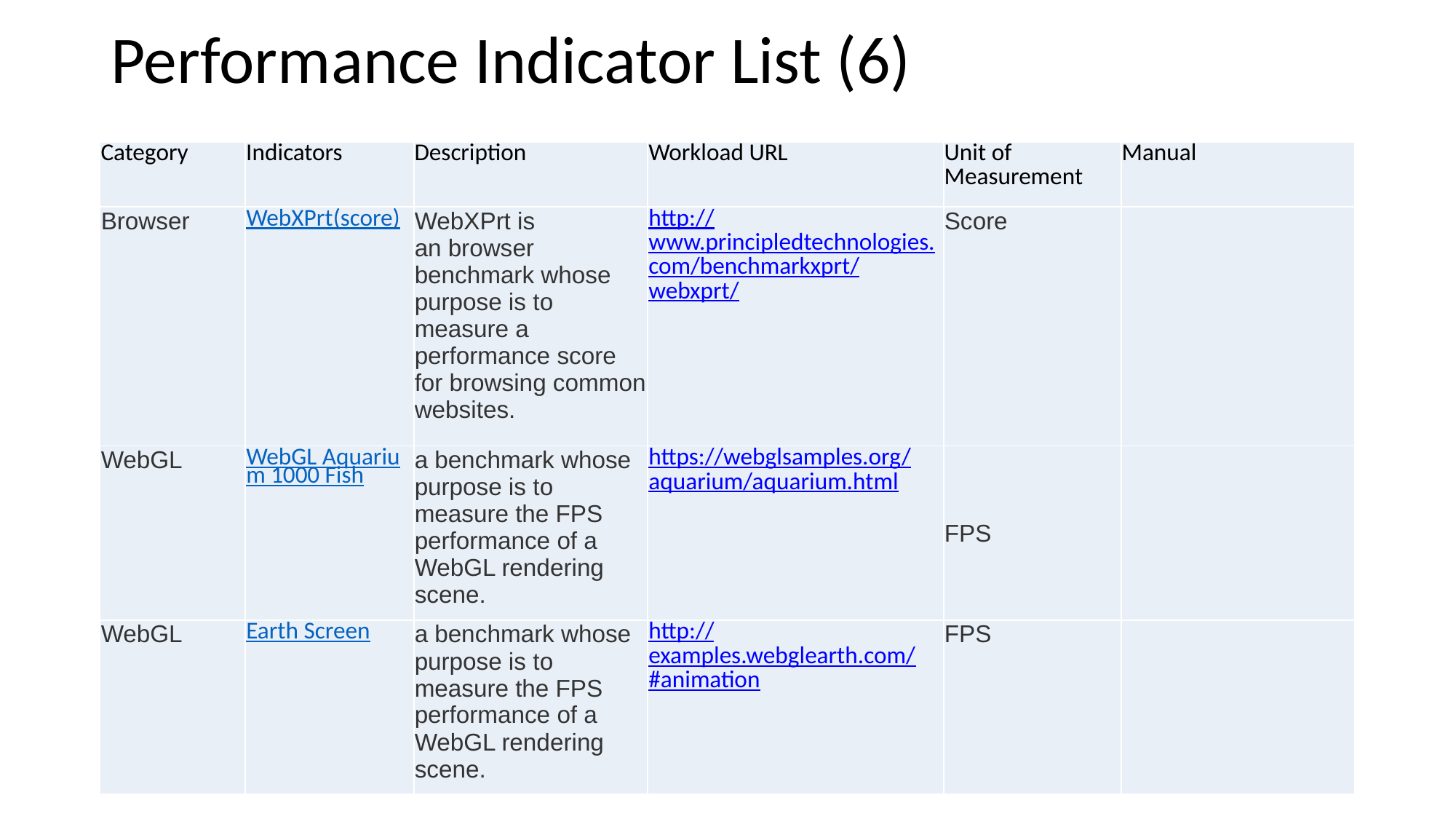

# Performance Indicator List (6)
| Category | Indicators | Description | Workload URL | Unit of Measurement | Manual |
| --- | --- | --- | --- | --- | --- |
| Browser | WebXPrt(score) | WebXPrt is an browser benchmark whose purpose is to measure a performance score for browsing common websites. | http://www.principledtechnologies.com/benchmarkxprt/webxprt/ | Score |  |
| WebGL | WebGL Aquarium 1000 Fish | a benchmark whose purpose is to measure the FPS performance of a WebGL rendering scene. | https://webglsamples.org/aquarium/aquarium.html | FPS |  |
| WebGL | Earth Screen | a benchmark whose purpose is to measure the FPS performance of a WebGL rendering scene. | http://examples.webglearth.com/#animation | FPS |  |